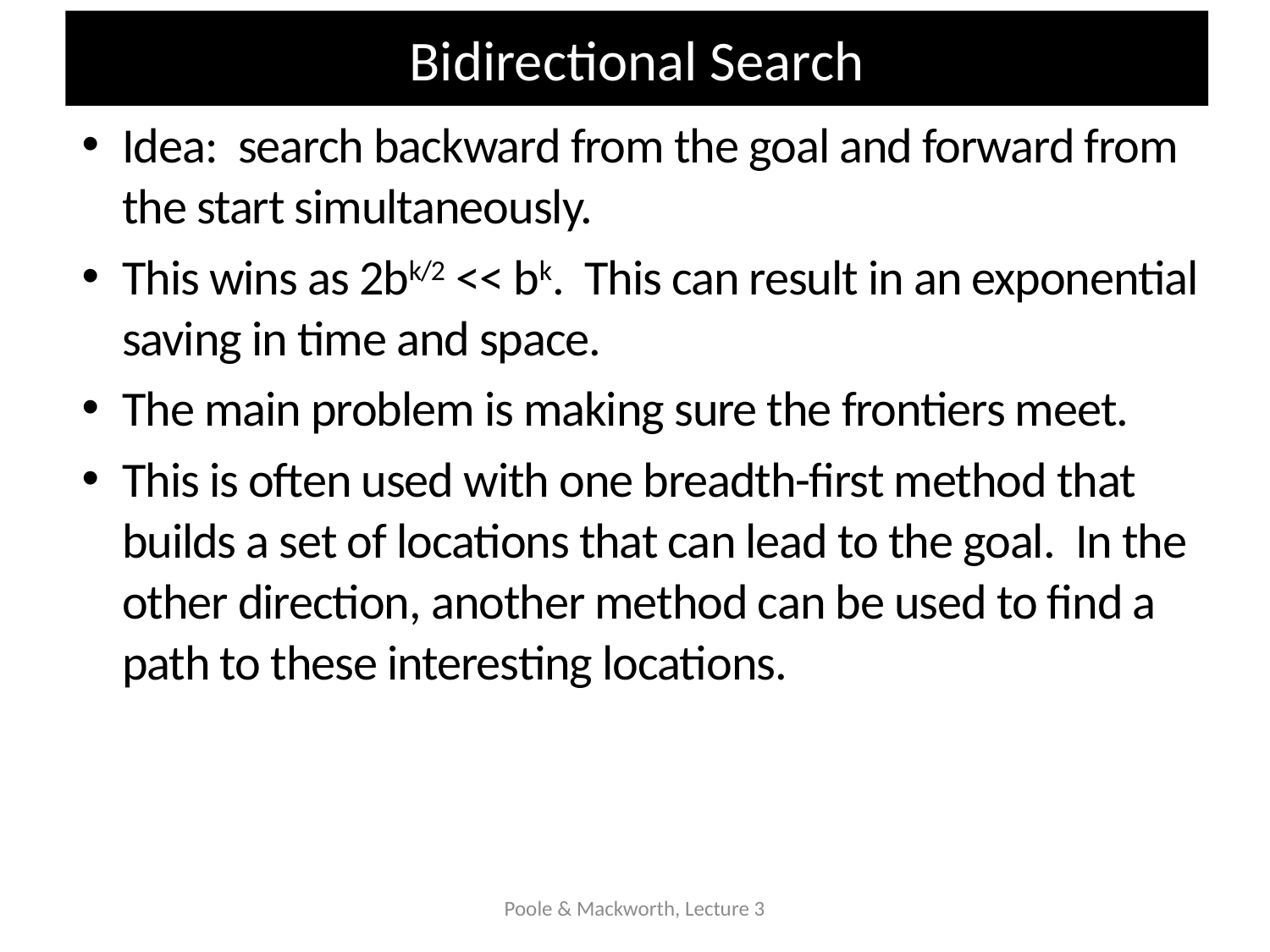

# Bidirectional Search
Idea:  search backward from the goal and forward from the start simultaneously.
This wins as 2bk/2 << bk.  This can result in an exponential saving in time and space.
The main problem is making sure the frontiers meet.
This is often used with one breadth-first method that builds a set of locations that can lead to the goal.  In the other direction, another method can be used to find a path to these interesting locations.

Poole & Mackworth, Lecture 3